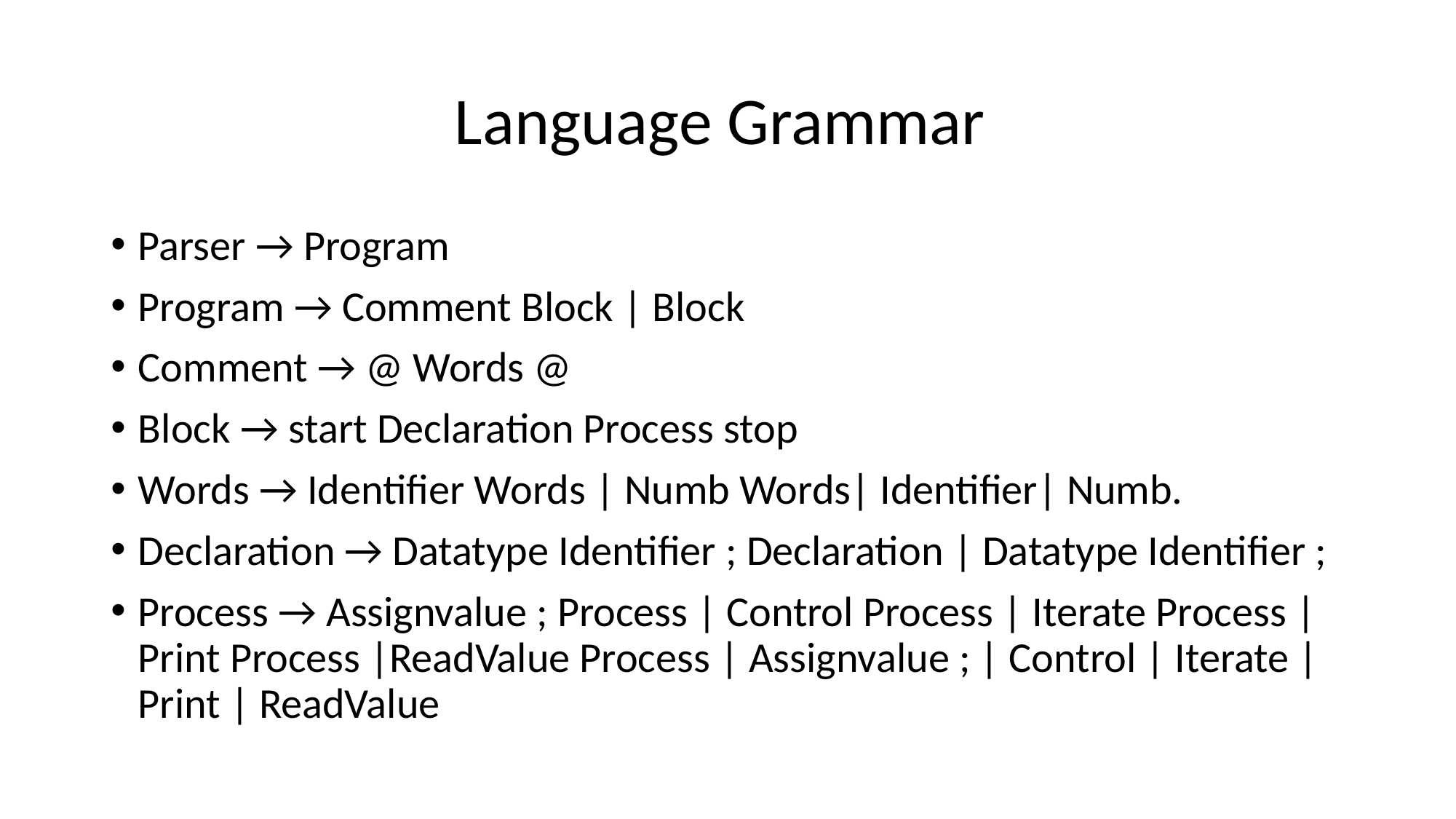

# Language Grammar
Parser → Program
Program → Comment Block | Block
Comment → @ Words @
Block → start Declaration Process stop
Words → Identifier Words | Numb Words| Identifier| Numb.
Declaration → Datatype Identifier ; Declaration | Datatype Identifier ;
Process → Assignvalue ; Process | Control Process | Iterate Process | Print Process |ReadValue Process | Assignvalue ; | Control | Iterate | Print | ReadValue